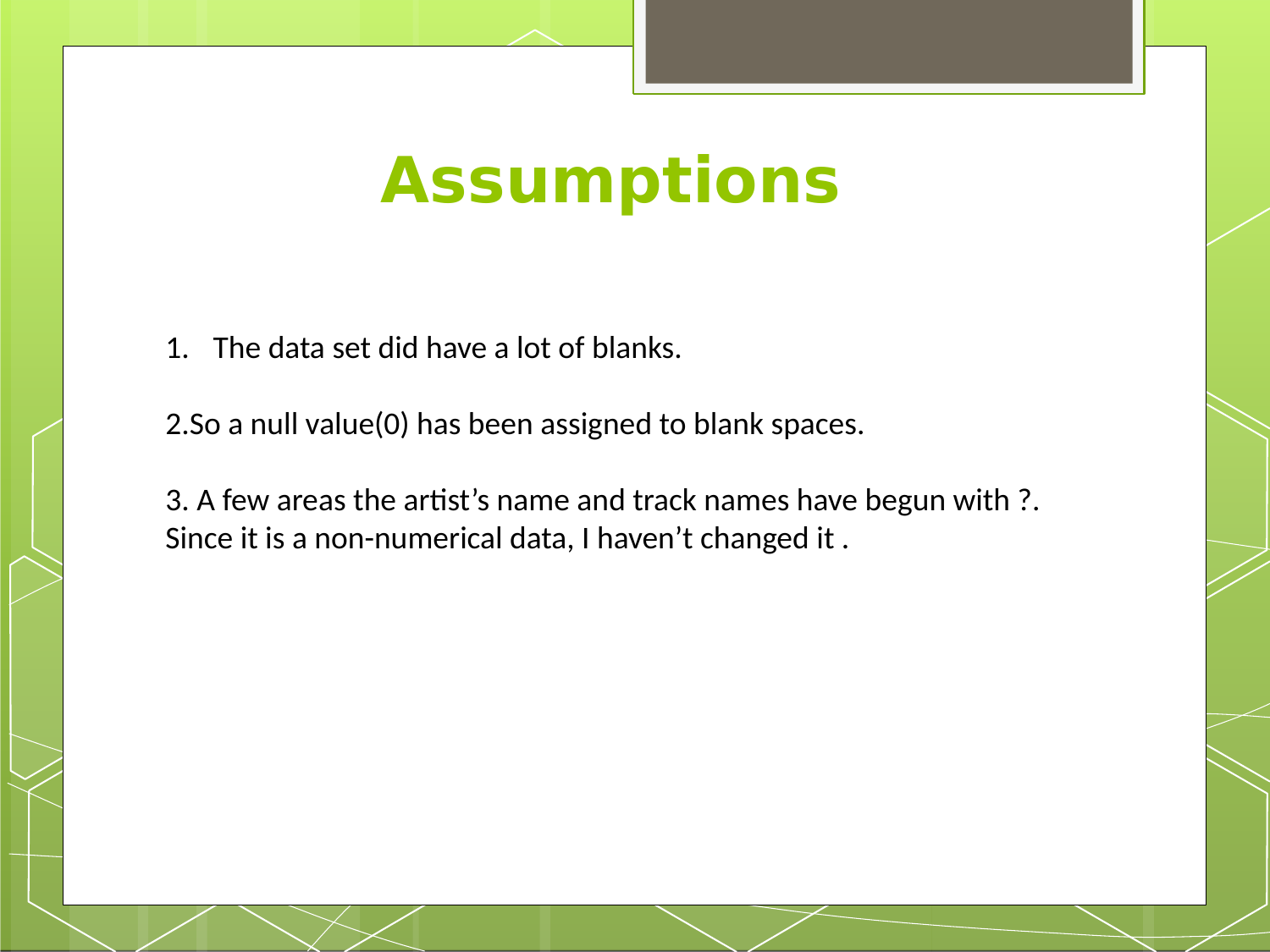

# Assumptions
The data set did have a lot of blanks.

2.So a null value(0) has been assigned to blank spaces.

3. A few areas the artist’s name and track names have begun with ?. Since it is a non-numerical data, I haven’t changed it .